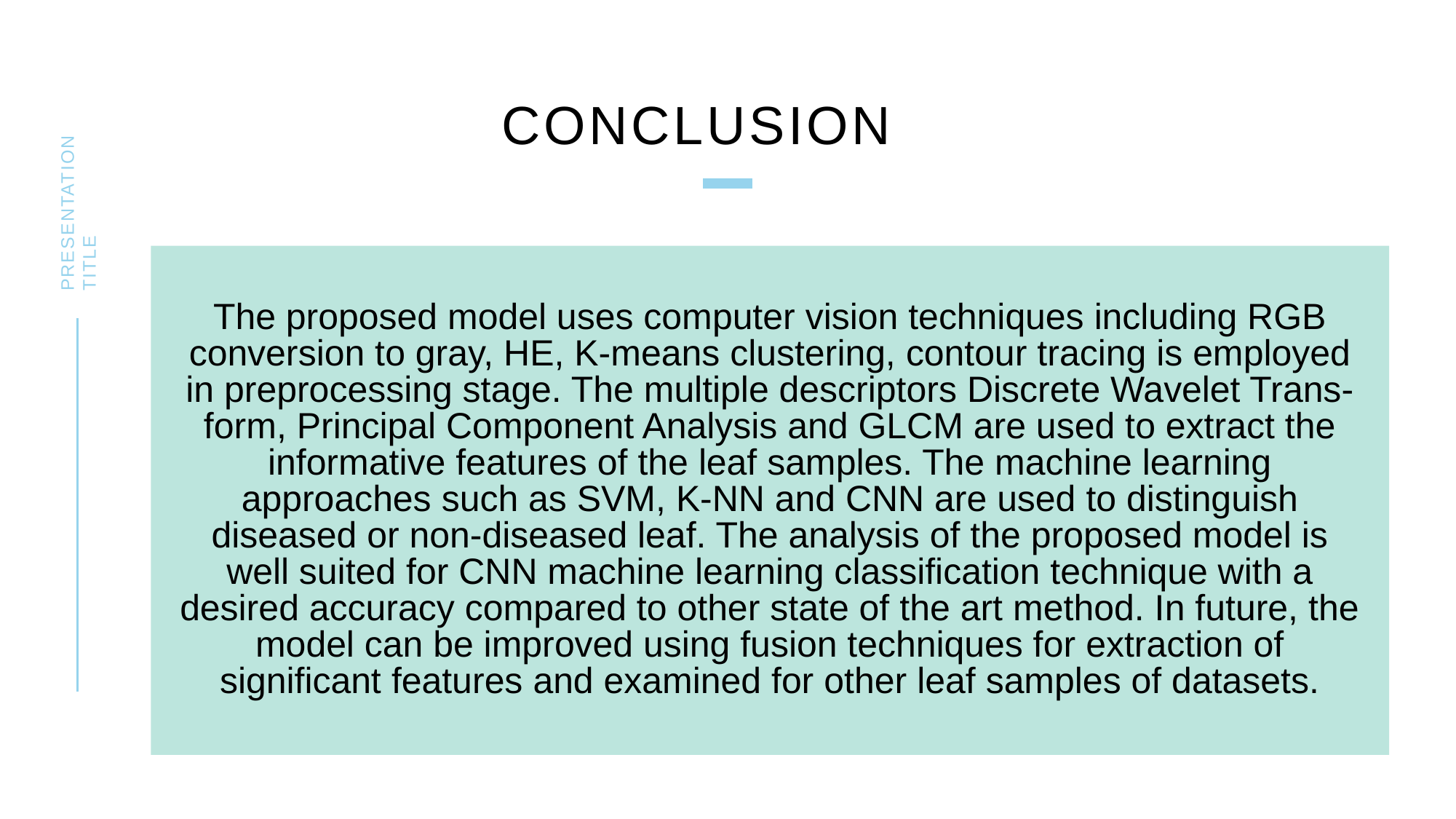

# conclusion
presentation title
The proposed model uses computer vision techniques including RGB conversion to gray, HE, K-means clustering, contour tracing is employed in preprocessing stage. The multiple descriptors Discrete Wavelet Trans- form, Principal Component Analysis and GLCM are used to extract the informative features of the leaf samples. The machine learning approaches such as SVM, K-NN and CNN are used to distinguish diseased or non-diseased leaf. The analysis of the proposed model is well suited for CNN machine learning classification technique with a desired accuracy compared to other state of the art method. In future, the model can be improved using fusion techniques for extraction of significant features and examined for other leaf samples of datasets.
22